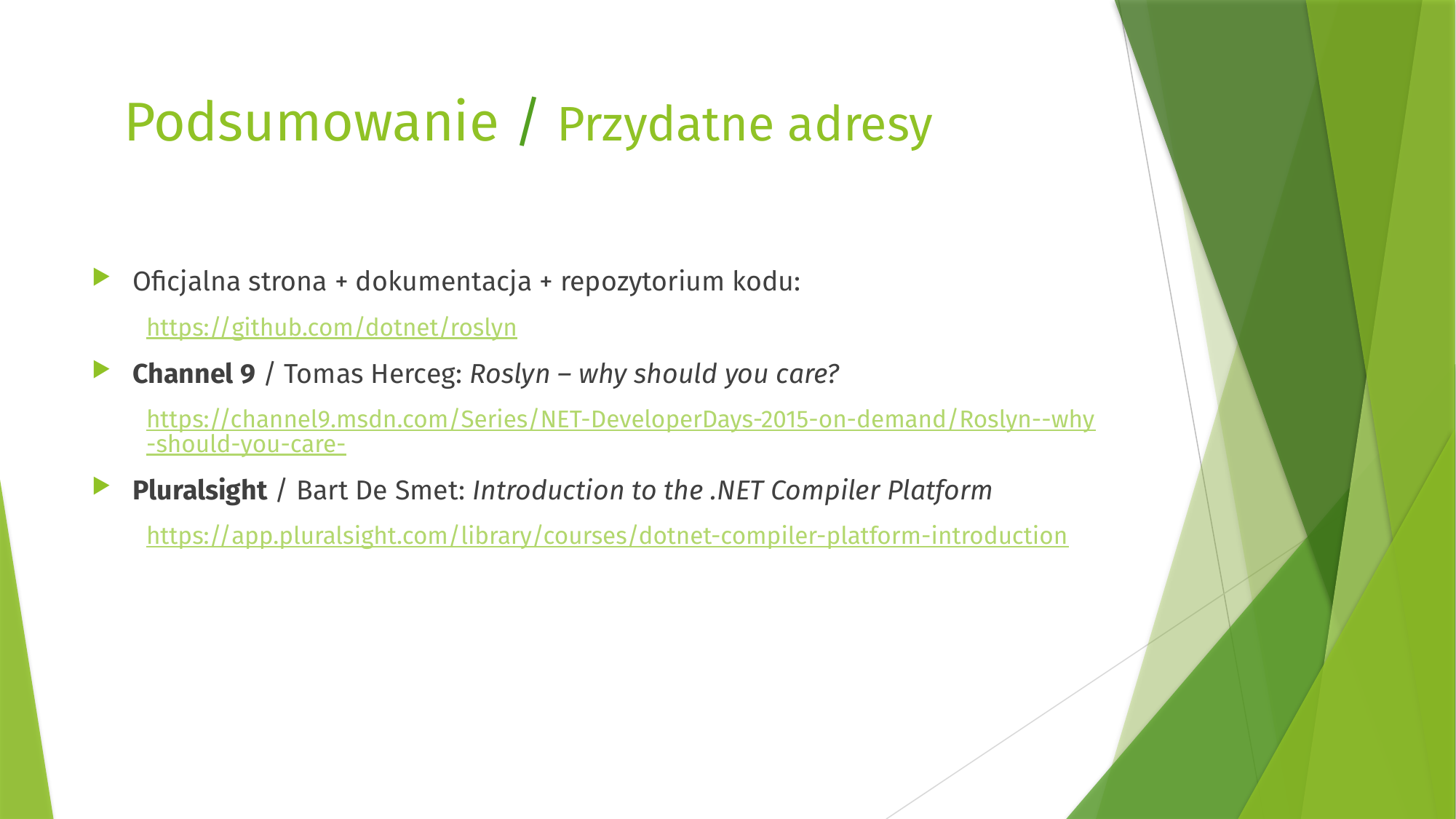

# Podsumowanie / Przydatne adresy
Oficjalna strona + dokumentacja + repozytorium kodu:
https://github.com/dotnet/roslyn
Channel 9 / Tomas Herceg: Roslyn – why should you care?
https://channel9.msdn.com/Series/NET-DeveloperDays-2015-on-demand/Roslyn--why-should-you-care-
Pluralsight / Bart De Smet: Introduction to the .NET Compiler Platform
https://app.pluralsight.com/library/courses/dotnet-compiler-platform-introduction